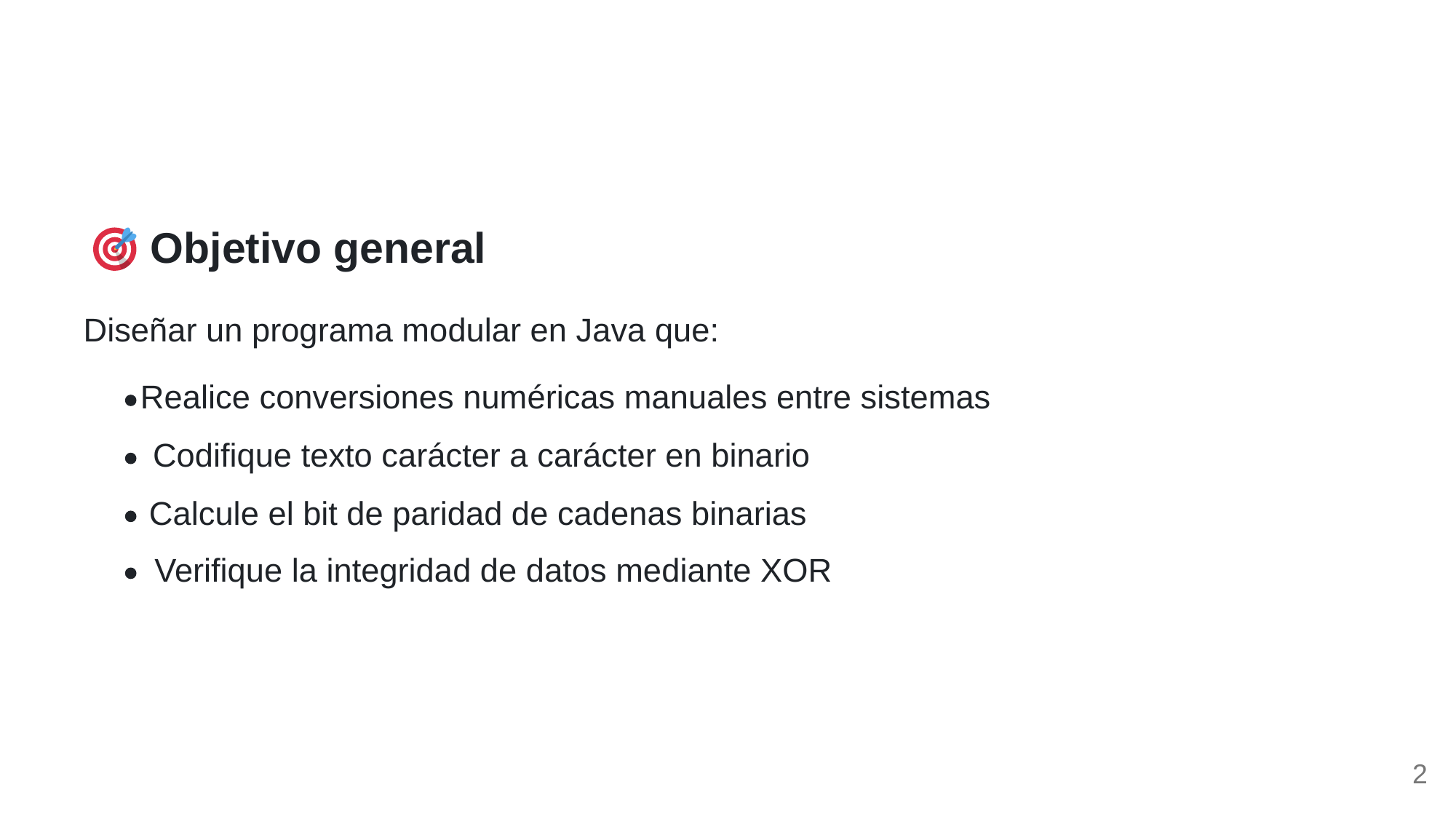

Objetivo general

Diseñar un programa modular en Java que:
Realice conversiones numéricas manuales entre sistemas

Codifique texto carácter a carácter en binario

Calcule el bit de paridad de cadenas binarias

Verifique la integridad de datos mediante XOR

2